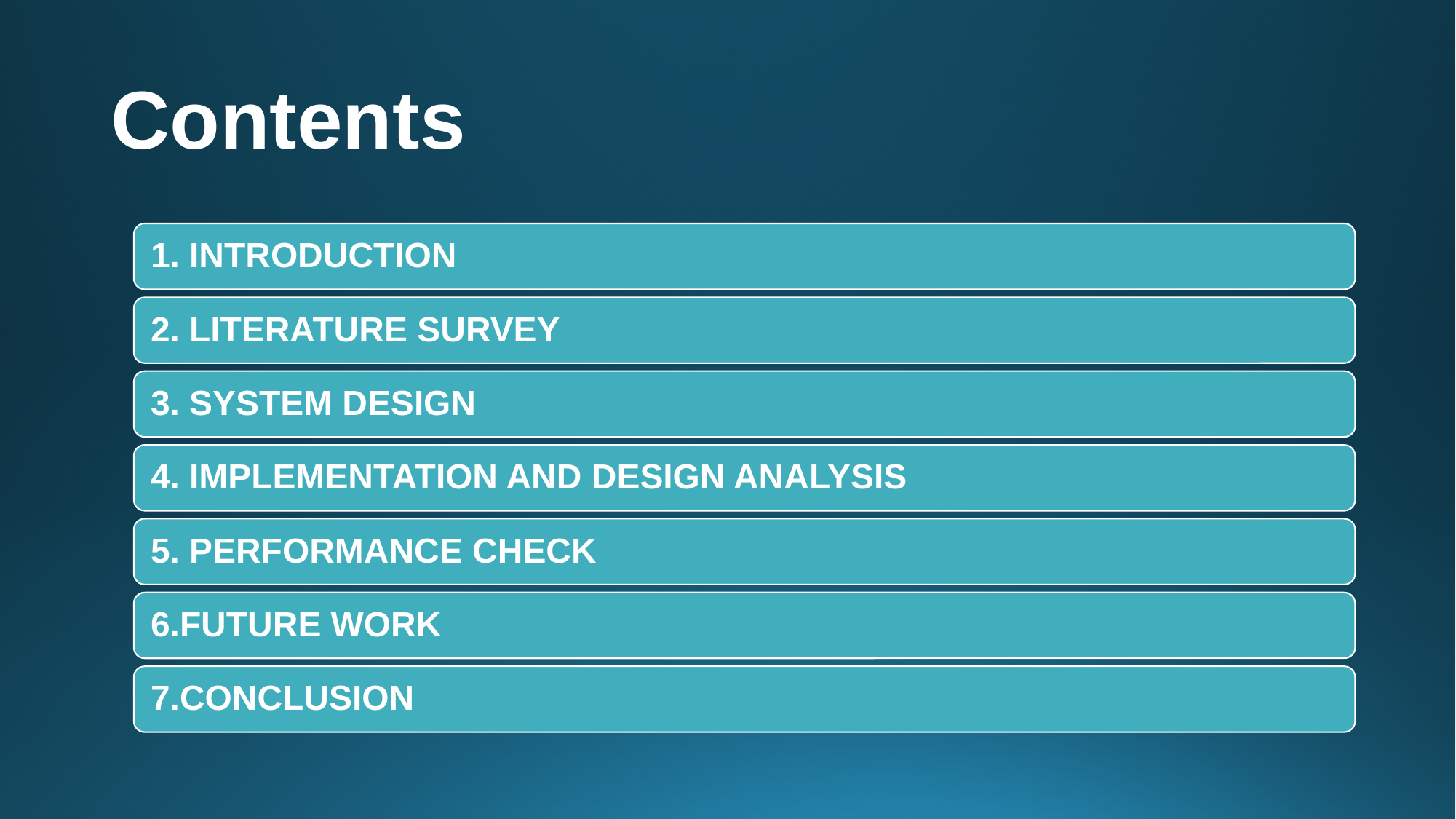

# Contents
1. INTRODUCTION
2. LITERATURE SURVEY
3. SYSTEM DESIGN
4. IMPLEMENTATION AND DESIGN ANALYSIS
5. PERFORMANCE CHECK
6.FUTURE WORK
7.CONCLUSION